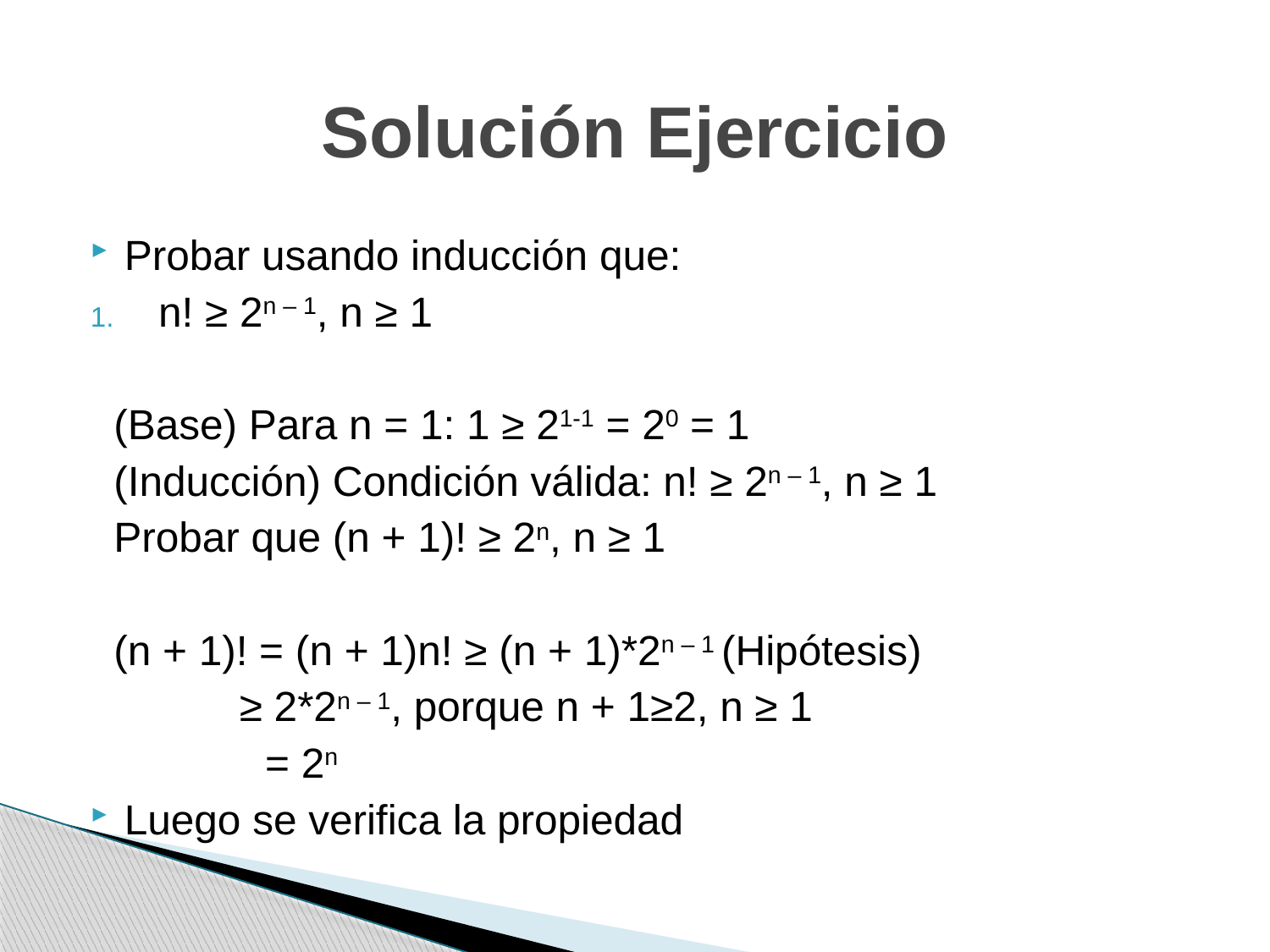

# Solución Ejercicio
Probar usando inducción que:
n! ≥ 2n – 1, n ≥ 1

  (Base) Para n = 1: 1 ≥ 21-1 = 20 = 1
  (Inducción) Condición válida: n! ≥ 2n – 1, n ≥ 1
  Probar que (n + 1)! ≥ 2n, n ≥ 1

  (n + 1)! = (n + 1)n! ≥ (n + 1)*2n – 1 (Hipótesis)
                      ≥ 2*2n – 1, porque n + 1≥2, n ≥ 1
               = 2n
Luego se verifica la propiedad